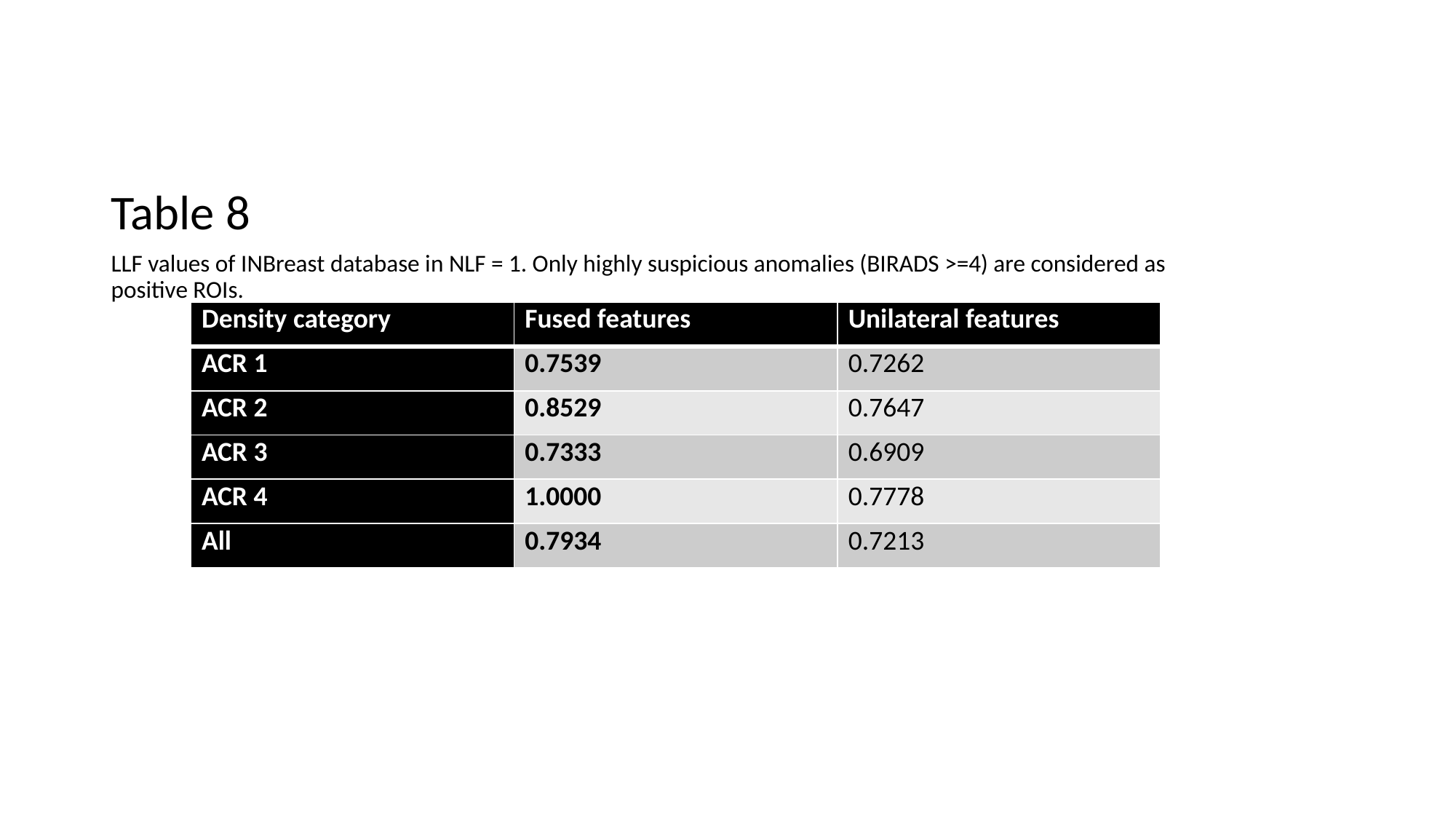

# Table 8
LLF values of INBreast database in NLF = 1. Only highly suspicious anomalies (BIRADS >=4) are considered as positive ROIs.
| Density category | Fused features | Unilateral features |
| --- | --- | --- |
| ACR 1 | 0.7539 | 0.7262 |
| ACR 2 | 0.8529 | 0.7647 |
| ACR 3 | 0.7333 | 0.6909 |
| ACR 4 | 1.0000 | 0.7778 |
| All | 0.7934 | 0.7213 |